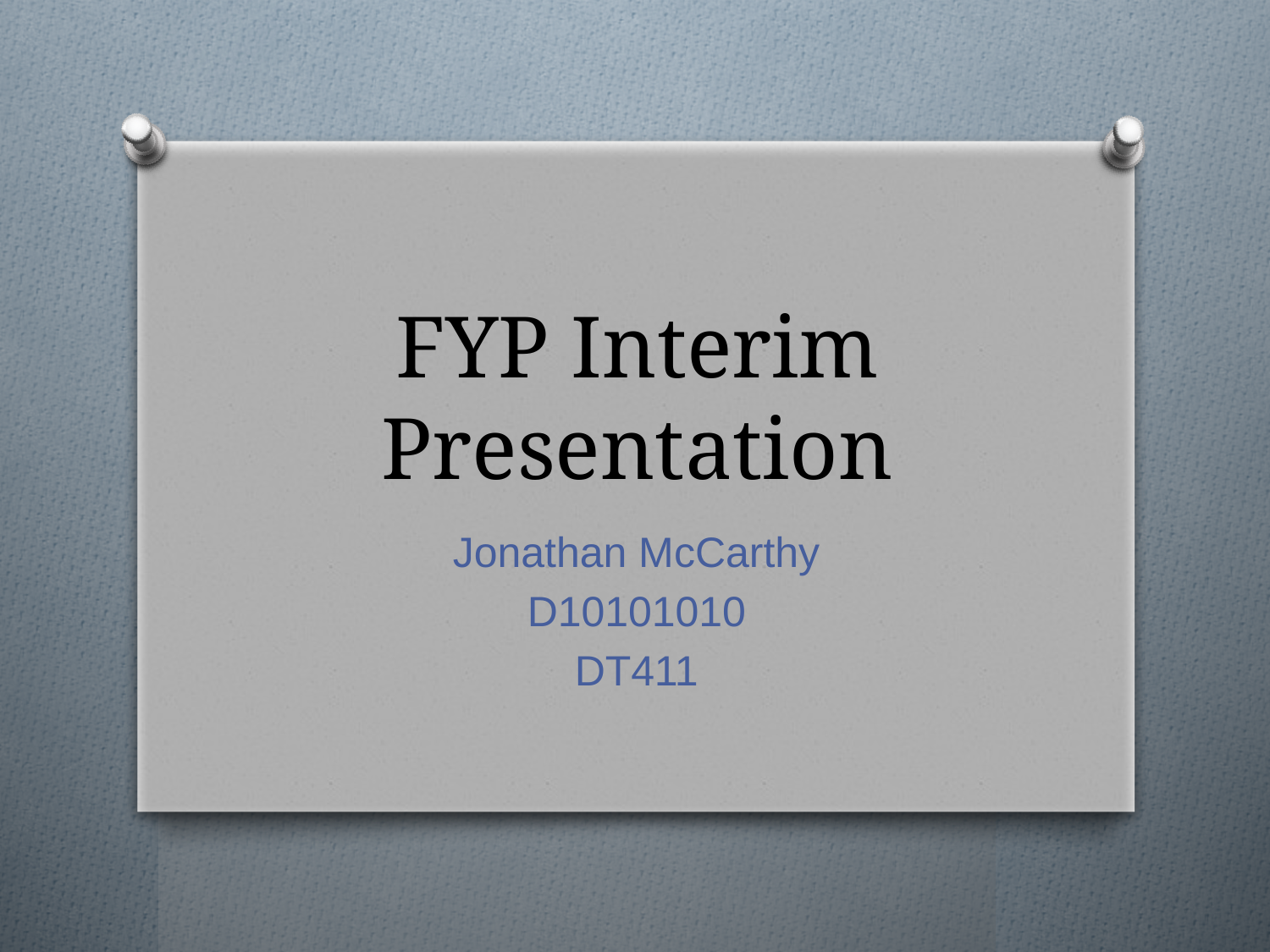

# FYP Interim Presentation
Jonathan McCarthy
D10101010
DT411